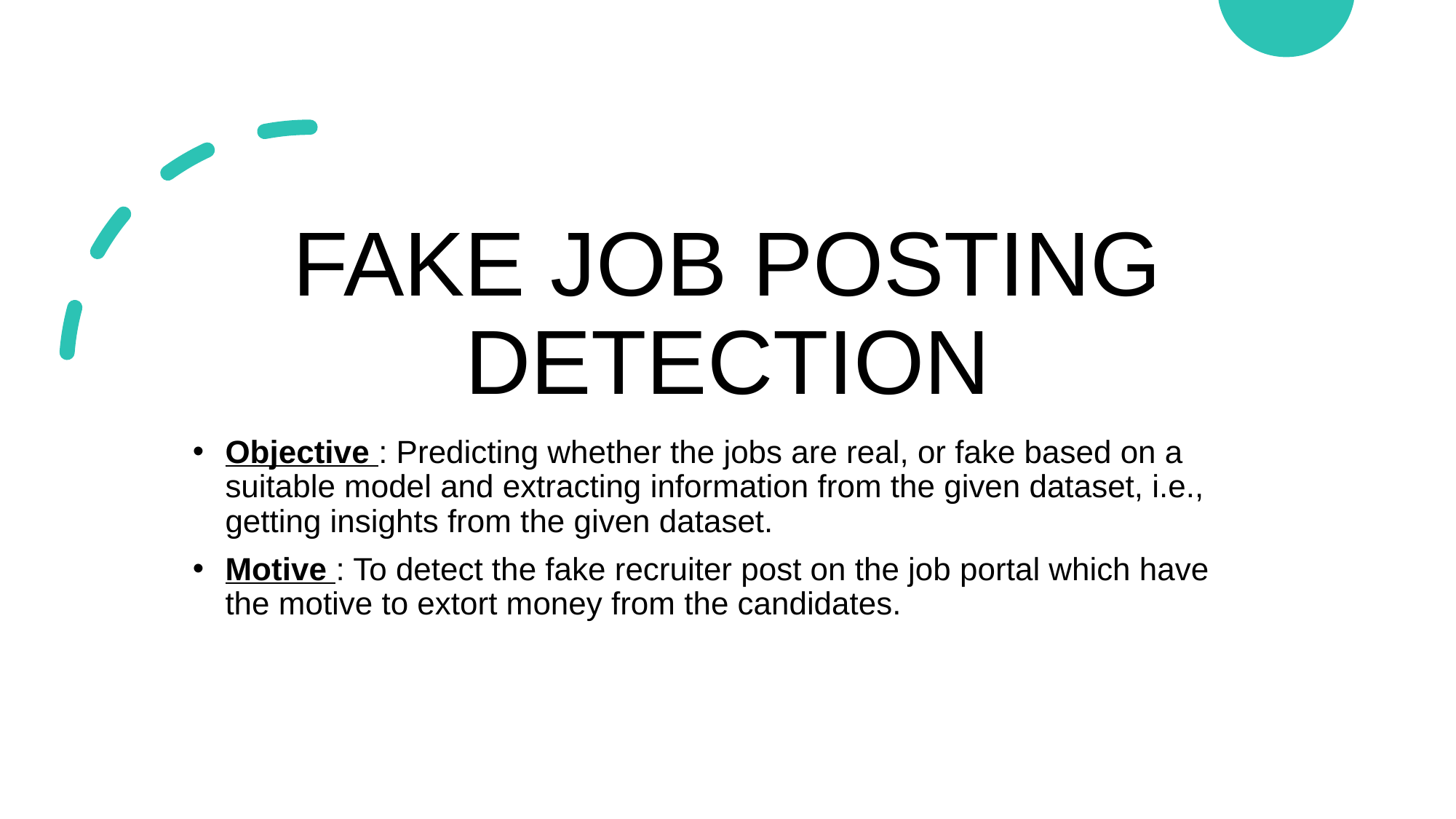

# FAKE JOB POSTING DETECTION
Objective : Predicting whether the jobs are real, or fake based on a suitable model and extracting information from the given dataset, i.e., getting insights from the given dataset.
Motive : To detect the fake recruiter post on the job portal which have the motive to extort money from the candidates.